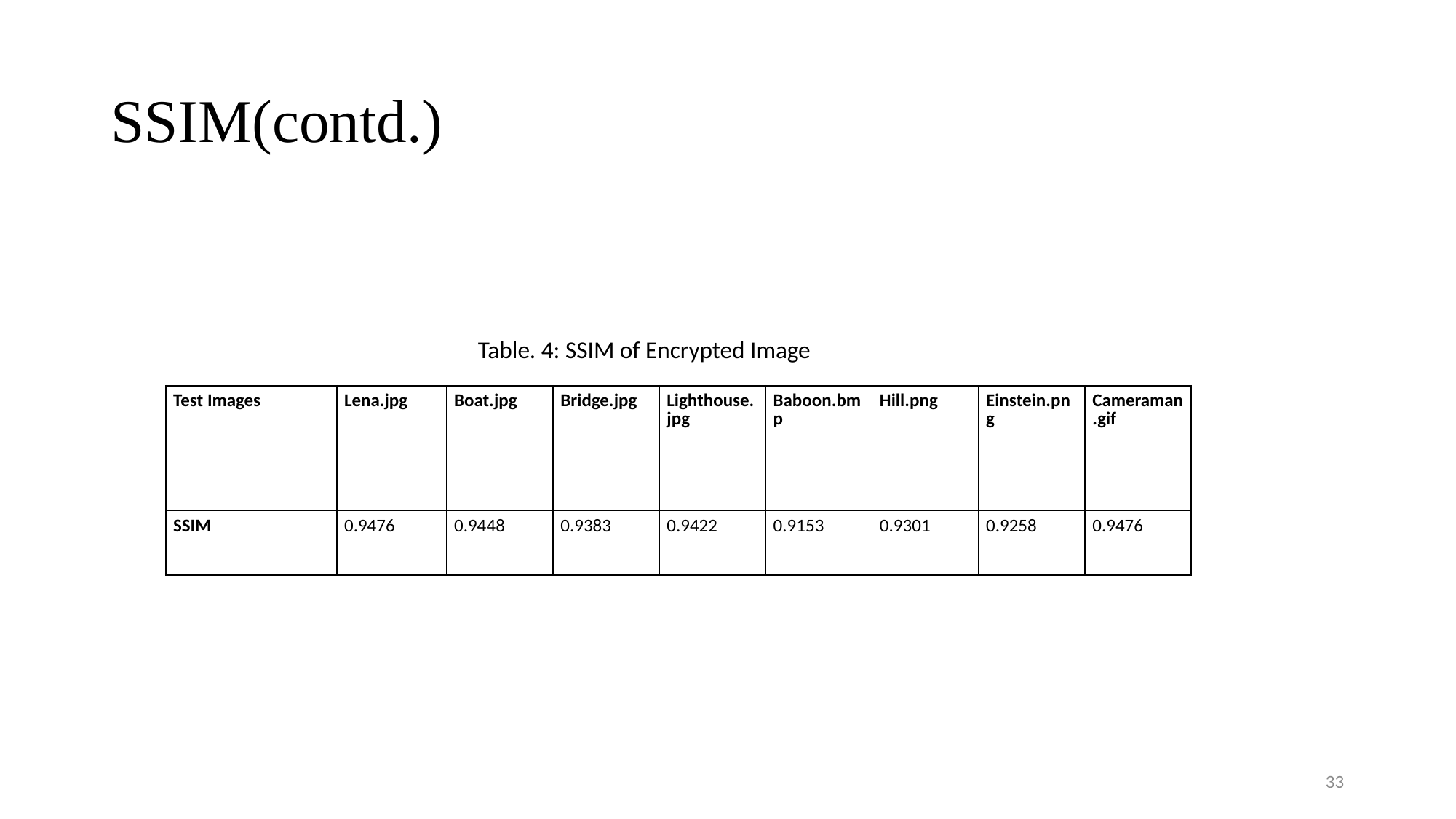

# SSIM(contd.)
Table. 4: SSIM of Encrypted Image
| Test Images | Lena.jpg | Boat.jpg | Bridge.jpg | Lighthouse.jpg | Baboon.bmp | Hill.png | Einstein.png | Cameraman.gif |
| --- | --- | --- | --- | --- | --- | --- | --- | --- |
| SSIM | 0.9476 | 0.9448 | 0.9383 | 0.9422 | 0.9153 | 0.9301 | 0.9258 | 0.9476 |
33